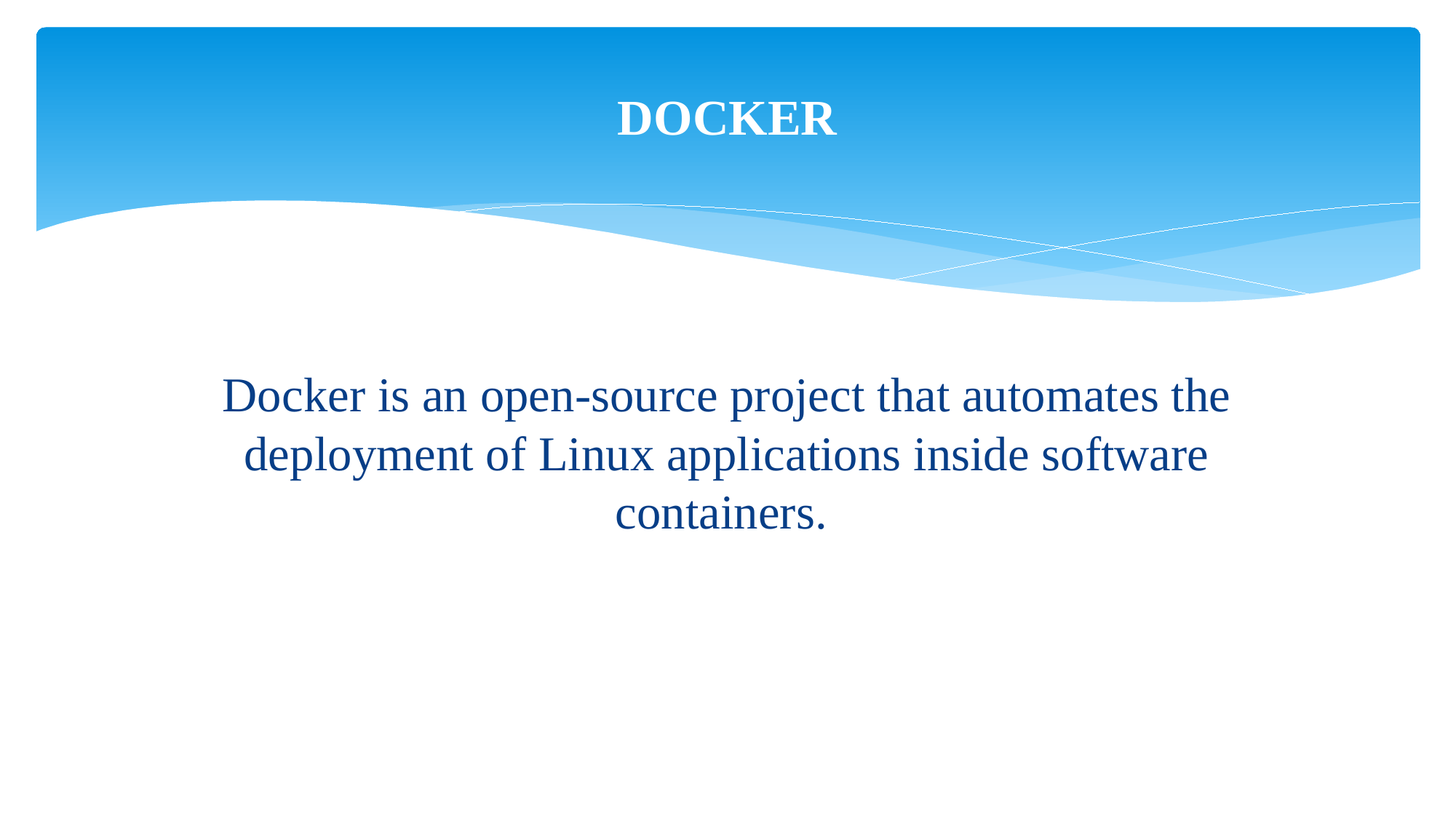

# DOCKER
Docker is an open-source project that automates the deployment of Linux applications inside software containers.